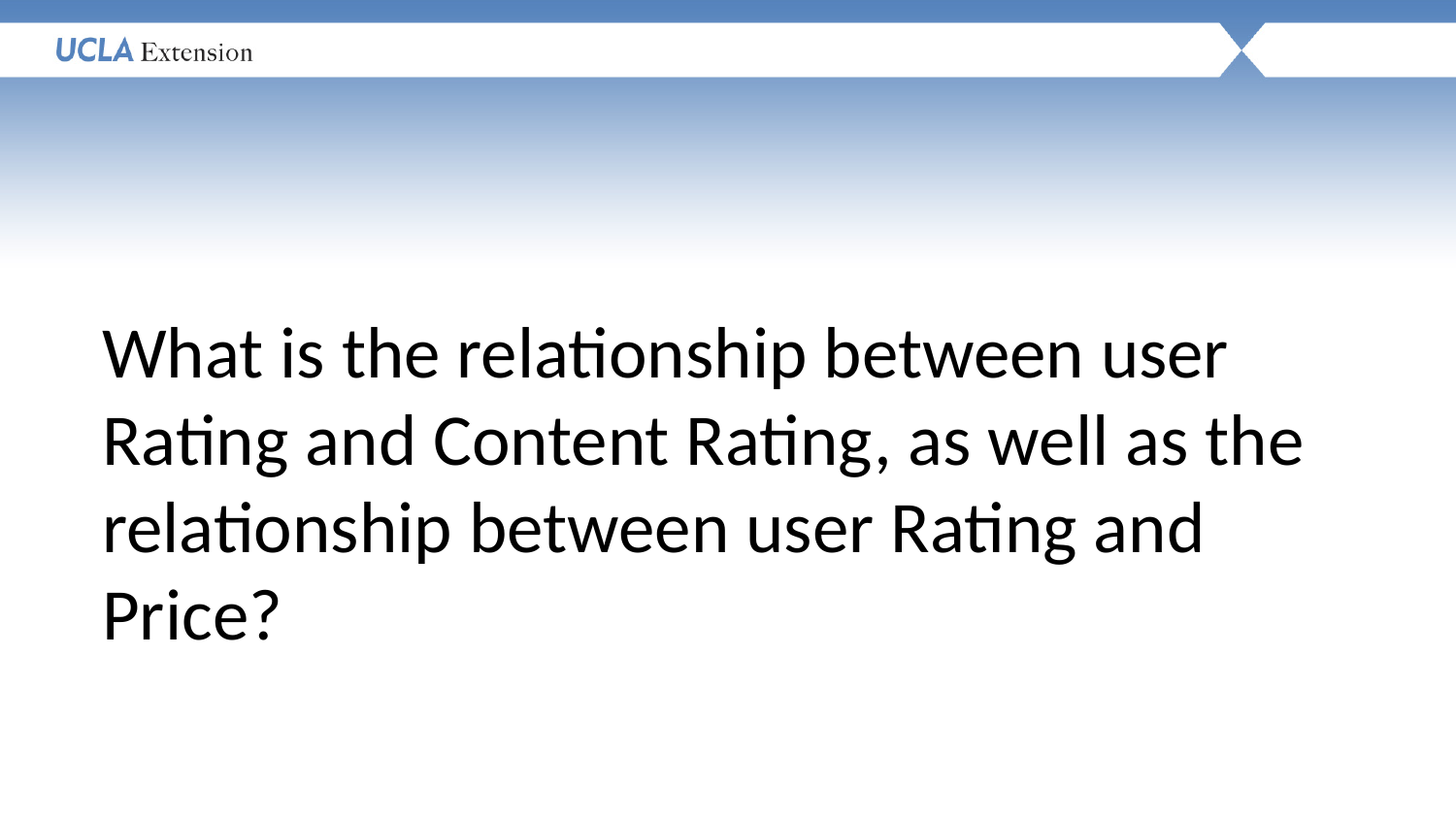

What is the relationship between user Rating and Content Rating, as well as the relationship between user Rating and Price?